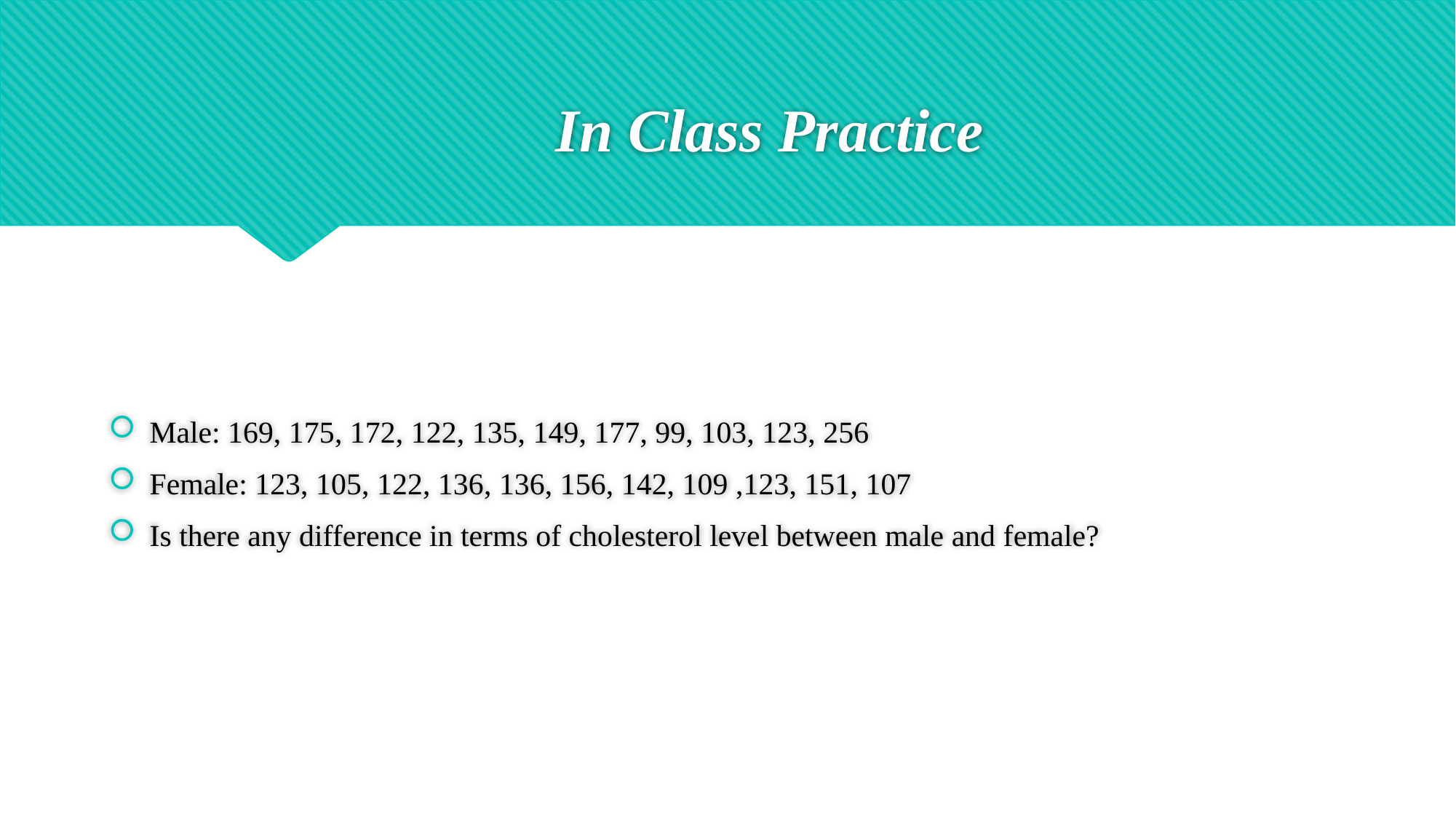

# In Class Practice
Male: 169, 175, 172, 122, 135, 149, 177, 99, 103, 123, 256
Female: 123, 105, 122, 136, 136, 156, 142, 109 ,123, 151, 107
Is there any difference in terms of cholesterol level between male and female?